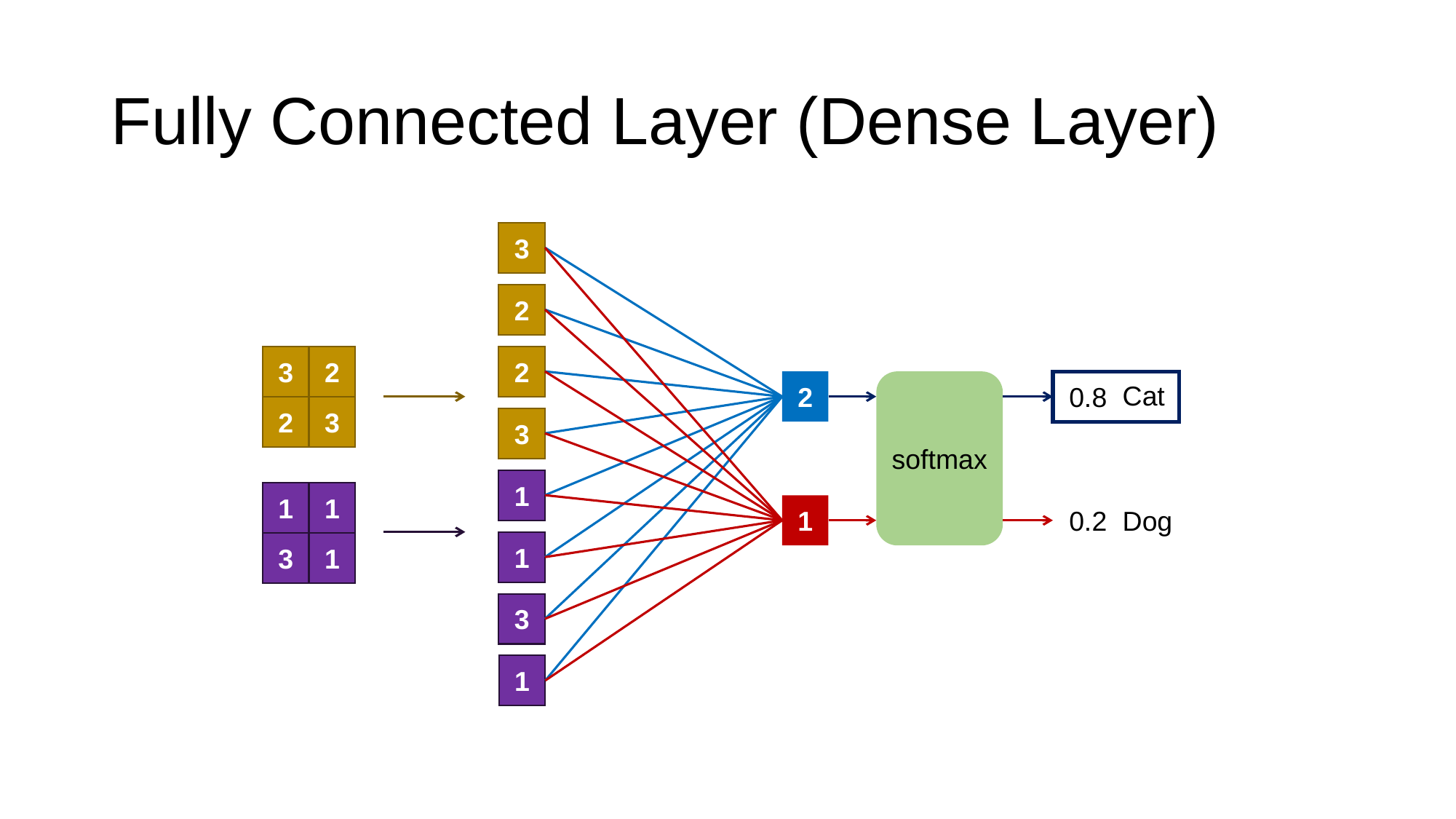

# Fully Connected Layer (Dense Layer)
3
2
2
3
1
1
3
1
3
2
2
3
1
1
3
1
2
softmax

Cat
0.8
1
0.2
Dog